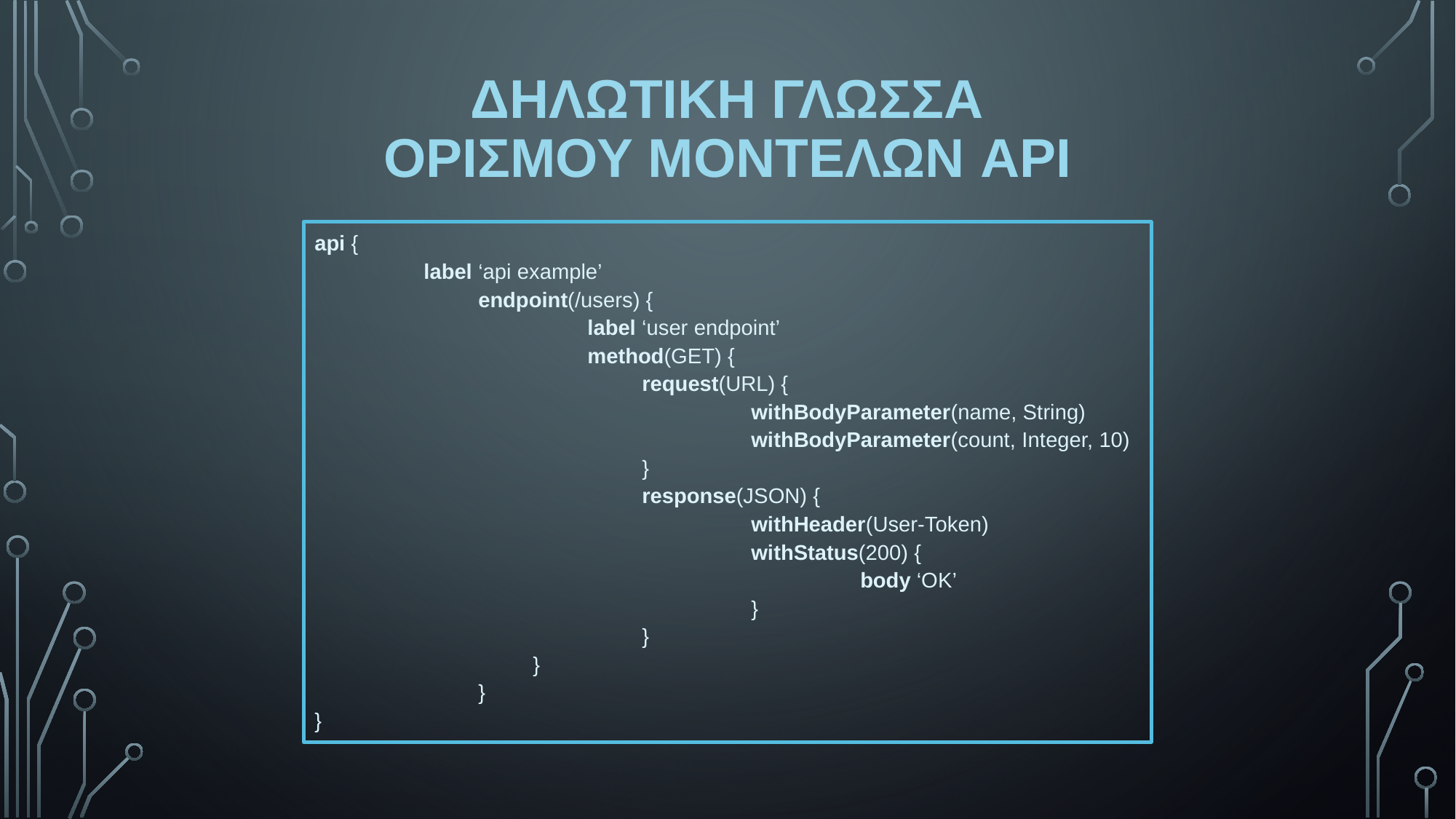

# Δηλωτικη γλωσσα ορισμου μοντελων api
api {
	label ‘api example’
	endpoint(/users) {
		label ‘user endpoint’
		method(GET) {
		request(URL) {
			withBodyParameter(name, String)
			withBodyParameter(count, Integer, 10)
		}
		response(JSON) {
			withHeader(User-Token)
			withStatus(200) {
				body ‘OK’
			}
		}
	}
	}
}